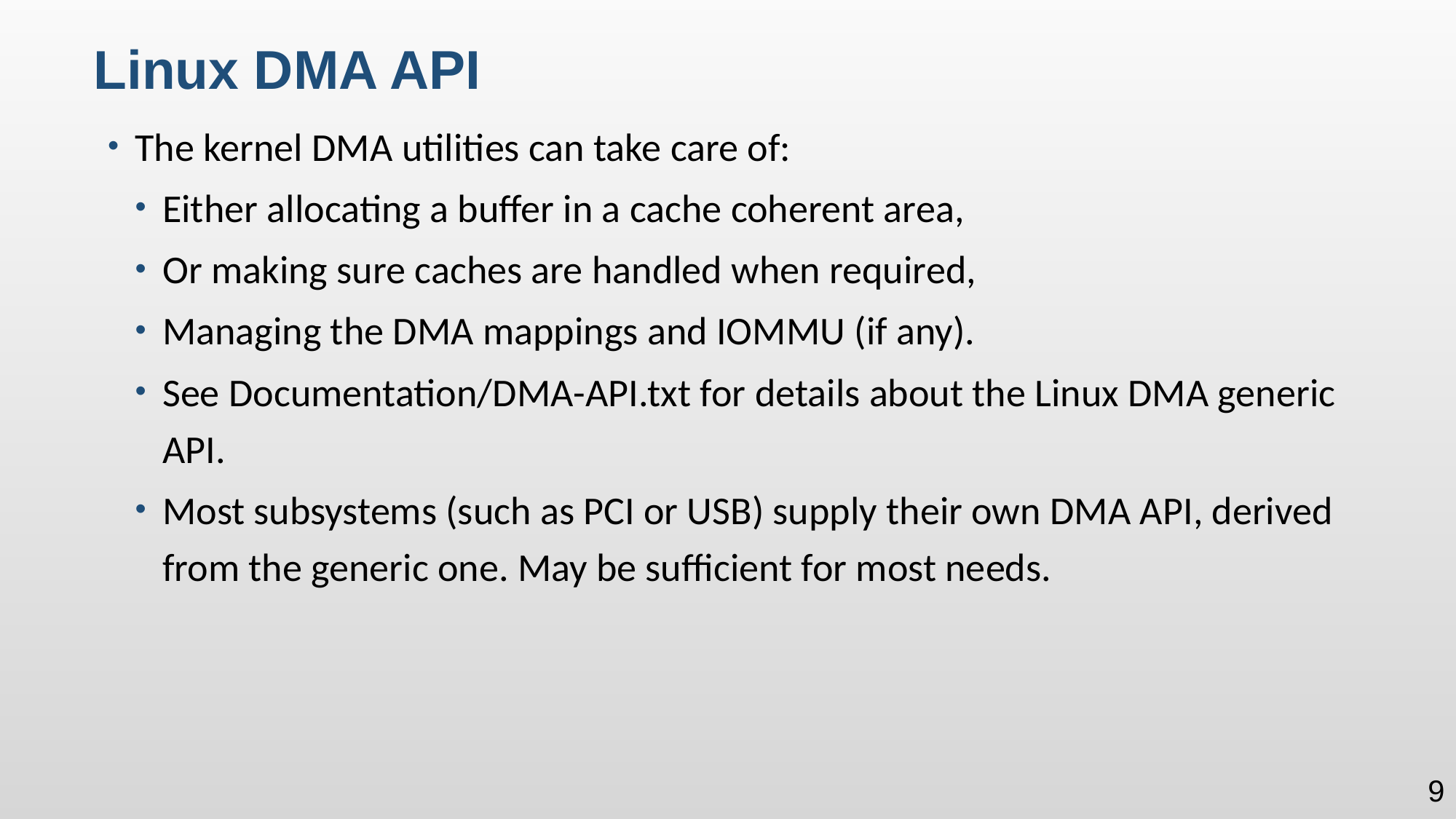

Linux DMA API
The kernel DMA utilities can take care of:
Either allocating a buffer in a cache coherent area,
Or making sure caches are handled when required,
Managing the DMA mappings and IOMMU (if any).
See Documentation/DMA-API.txt for details about the Linux DMA generic API.
Most subsystems (such as PCI or USB) supply their own DMA API, derived from the generic one. May be sufficient for most needs.
9